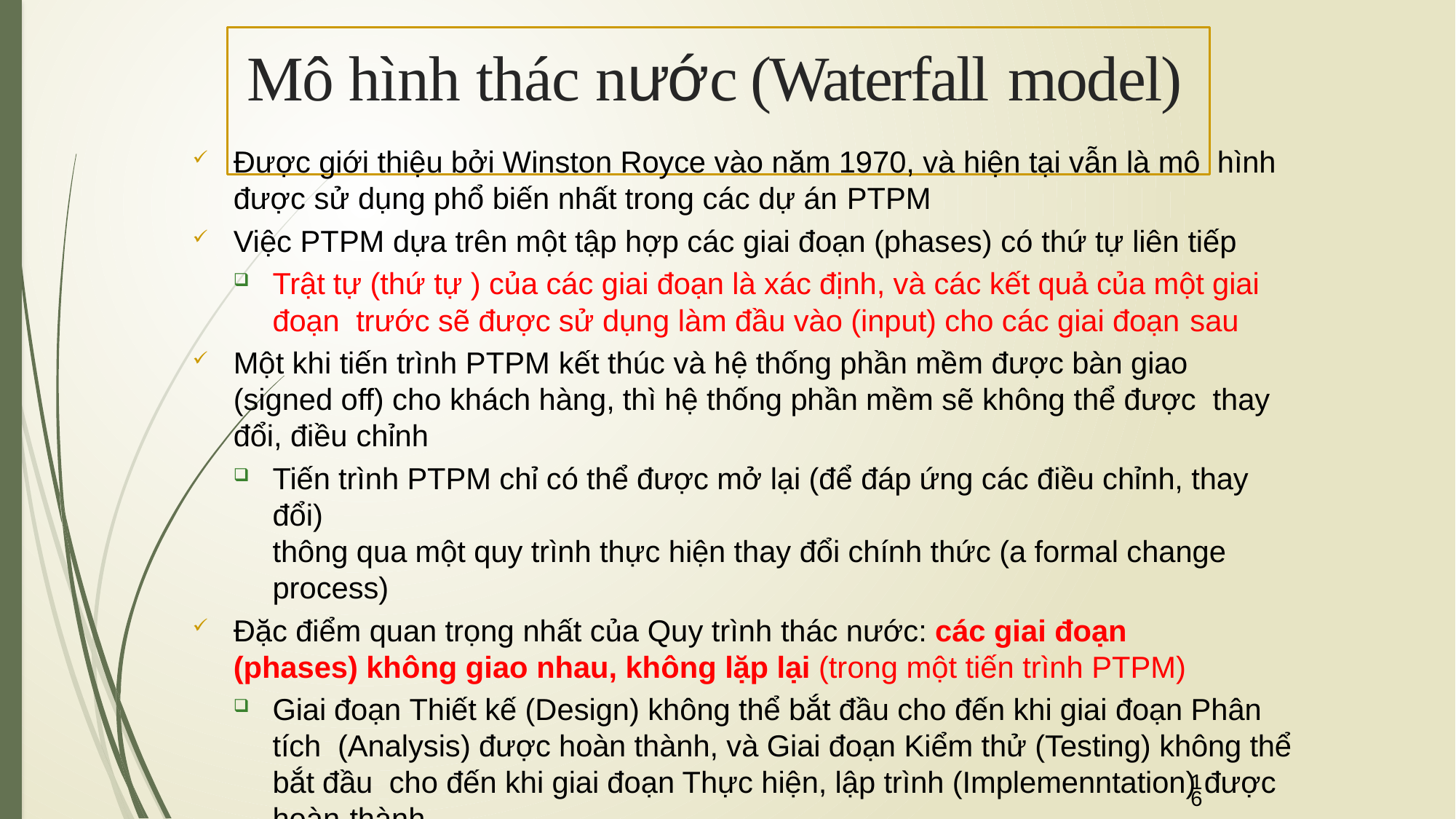

# Mô hình thác nước (Waterfall model)
Được giới thiệu bởi Winston Royce vào năm 1970, và hiện tại vẫn là mô  hình được sử dụng phổ biến nhất trong các dự án PTPM
Việc PTPM dựa trên một tập hợp các giai đoạn (phases) có thứ tự liên tiếp
Trật tự (thứ tự ) của các giai đoạn là xác định, và các kết quả của một giai đoạn  trước sẽ được sử dụng làm đầu vào (input) cho các giai đoạn sau
Một khi tiến trình PTPM kết thúc và hệ thống phần mềm được bàn giao  (signed off) cho khách hàng, thì hệ thống phần mềm sẽ không thể được  thay đổi, điều chỉnh
Tiến trình PTPM chỉ có thể được mở lại (để đáp ứng các điều chỉnh, thay đổi)
thông qua một quy trình thực hiện thay đổi chính thức (a formal change process)
Đặc điểm quan trọng nhất của Quy trình thác nước: các giai đoạn  (phases) không giao nhau, không lặp lại (trong một tiến trình PTPM)
Giai đoạn Thiết kế (Design) không thể bắt đầu cho đến khi giai đoạn Phân tích  (Analysis) được hoàn thành, và Giai đoạn Kiểm thử (Testing) không thể bắt đầu  cho đến khi giai đoạn Thực hiện, lập trình (Implemenntation) được hoàn thành
16